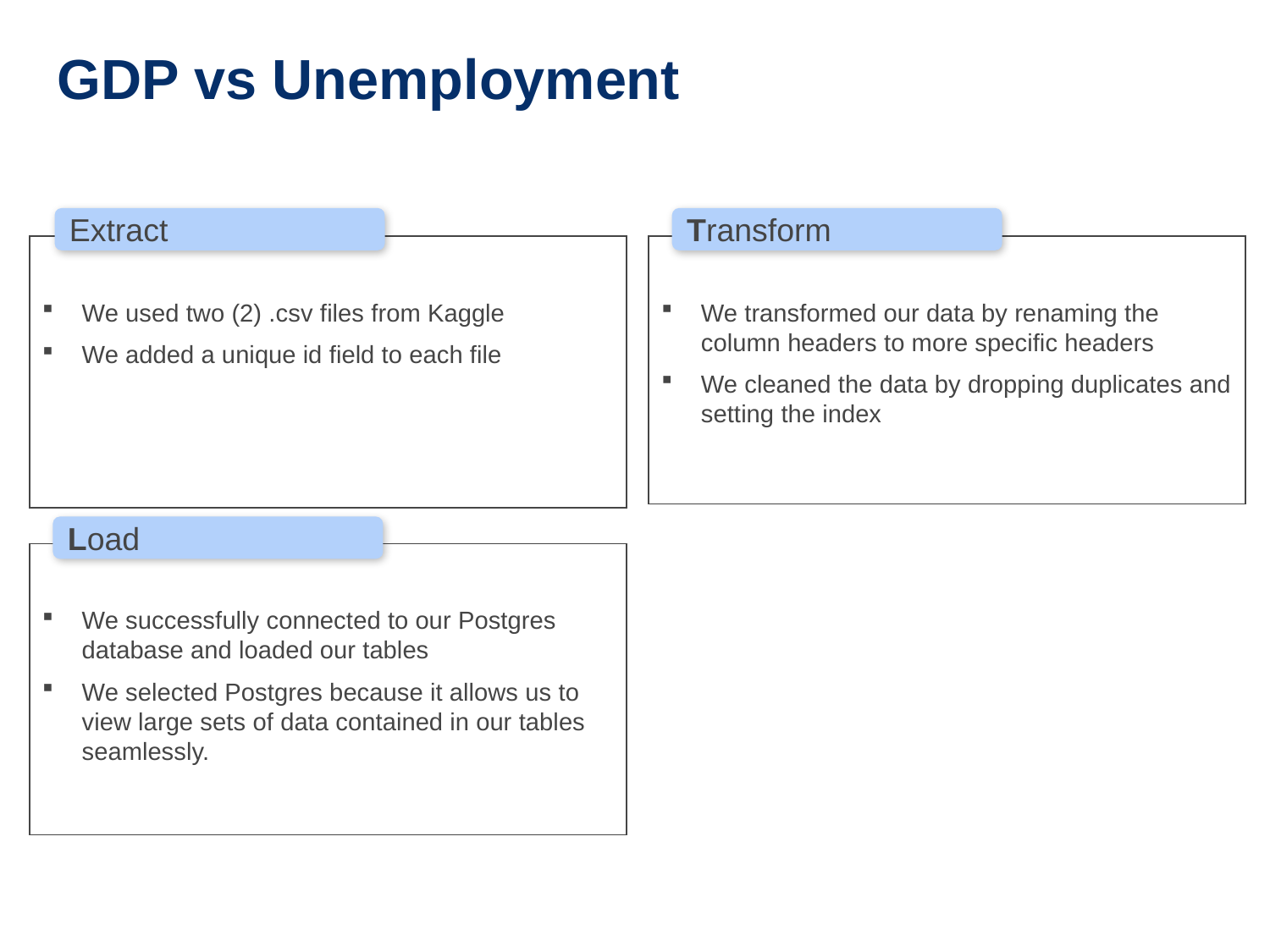

GDP vs Unemployment
Extract
Transform

We used two (2) .csv files from Kaggle
We added a unique id field to each file

We transformed our data by renaming the column headers to more specific headers
We cleaned the data by dropping duplicates and setting the index

Load

We successfully connected to our Postgres database and loaded our tables
We selected Postgres because it allows us to view large sets of data contained in our tables seamlessly.